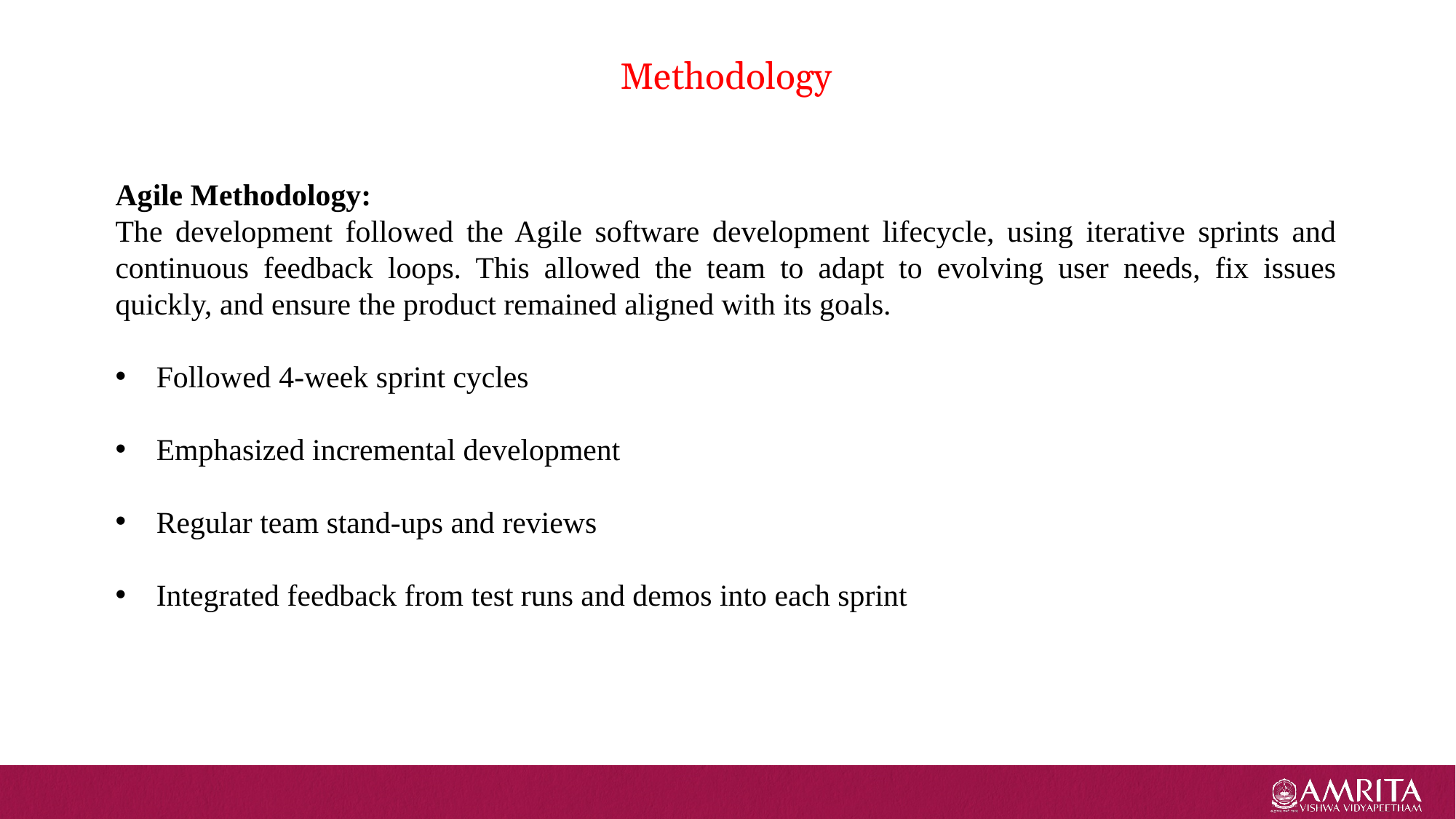

# Methodology
Agile Methodology:
The development followed the Agile software development lifecycle, using iterative sprints and continuous feedback loops. This allowed the team to adapt to evolving user needs, fix issues quickly, and ensure the product remained aligned with its goals.

Followed 4-week sprint cycles

Emphasized incremental development

Regular team stand-ups and reviews

Integrated feedback from test runs and demos into each sprint
7